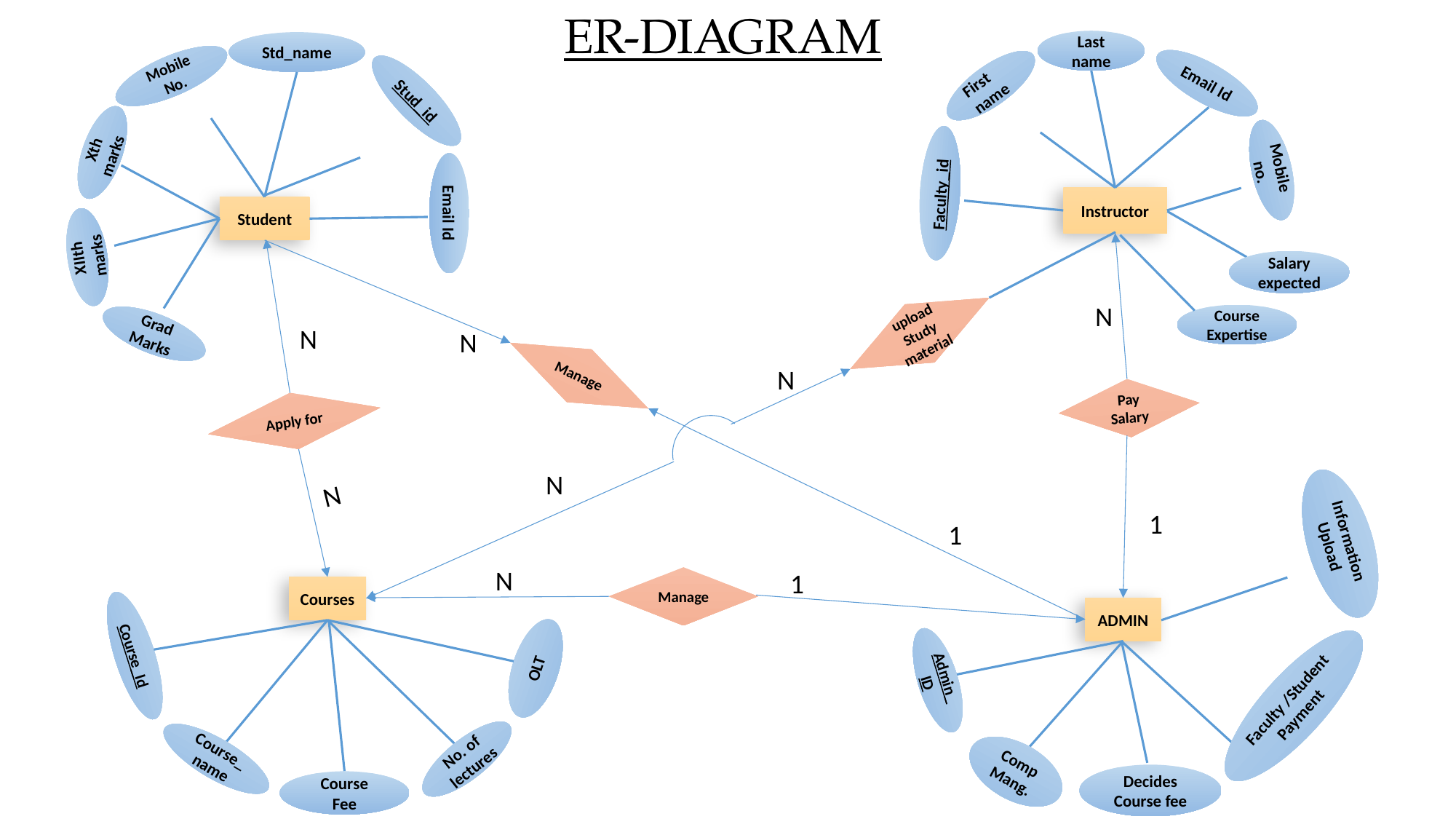

ER-DIAGRAM
Last name
Std_name
Mobile
No.
Email Id
First name
Stud_id
Xth marks
Mobile no.
Faculty_id
Instructor
Email Id
Student
XIIth marks
Salary expected

N
upload
Study material
Course Expertise
Grad Marks
N
N
Manage
N
Pay Salary
Apply for

N
N
1
Information Upload
1
N
1
Manage

Courses
ADMIN
Course_Id
OLT
Admin_ID
Faculty /Student Payment
Course_name
No. of lectures
Comp Mang.
Decides Course fee
Course Fee